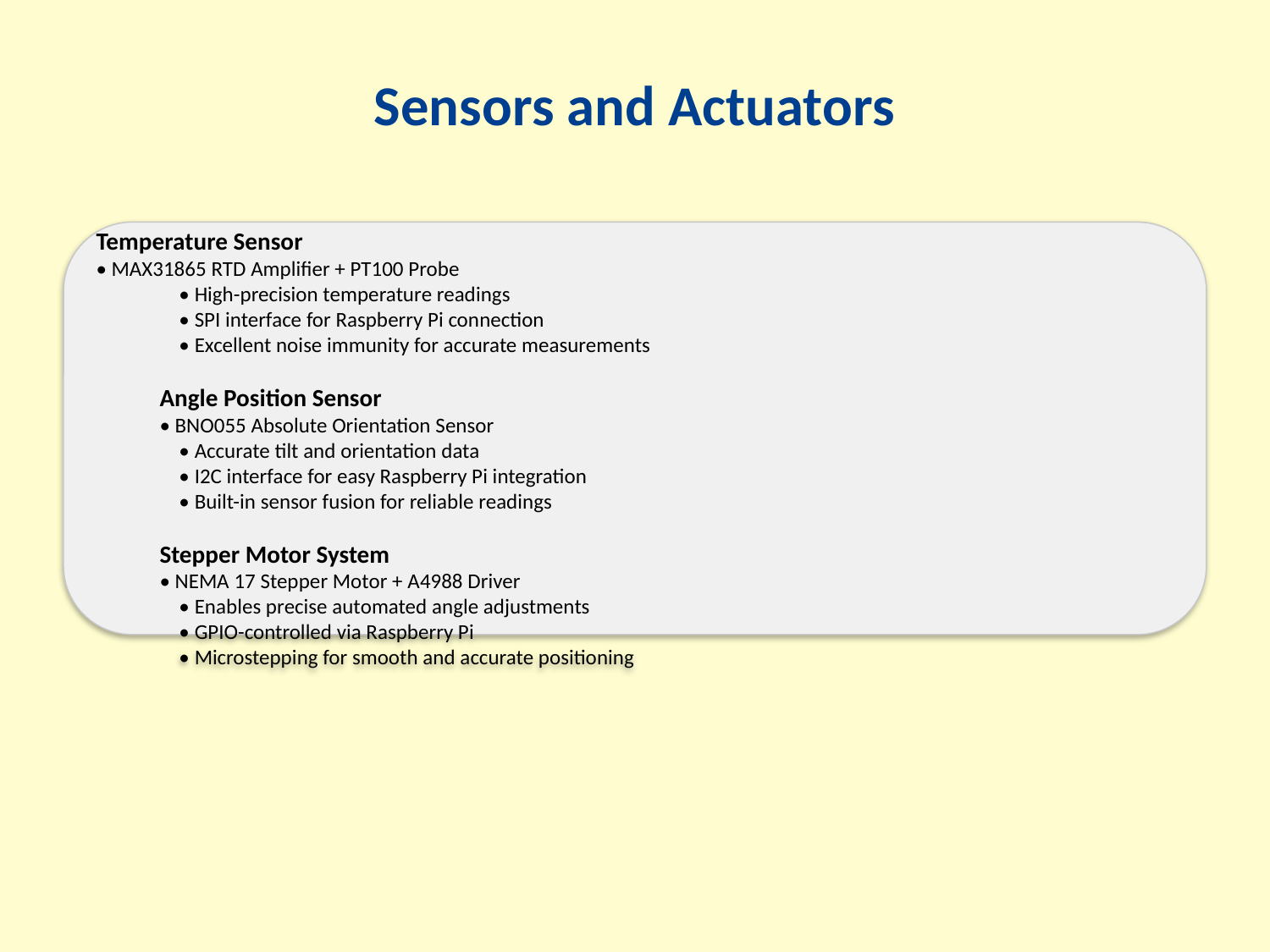

Sensors and Actuators

Temperature Sensor
• MAX31865 RTD Amplifier + PT100 Probe
    • High-precision temperature readings
    • SPI interface for Raspberry Pi connection
    • Excellent noise immunity for accurate measurements

Angle Position Sensor
• BNO055 Absolute Orientation Sensor
    • Accurate tilt and orientation data
    • I2C interface for easy Raspberry Pi integration
    • Built-in sensor fusion for reliable readings

Stepper Motor System
• NEMA 17 Stepper Motor + A4988 Driver
    • Enables precise automated angle adjustments
    • GPIO-controlled via Raspberry Pi
    • Microstepping for smooth and accurate positioning